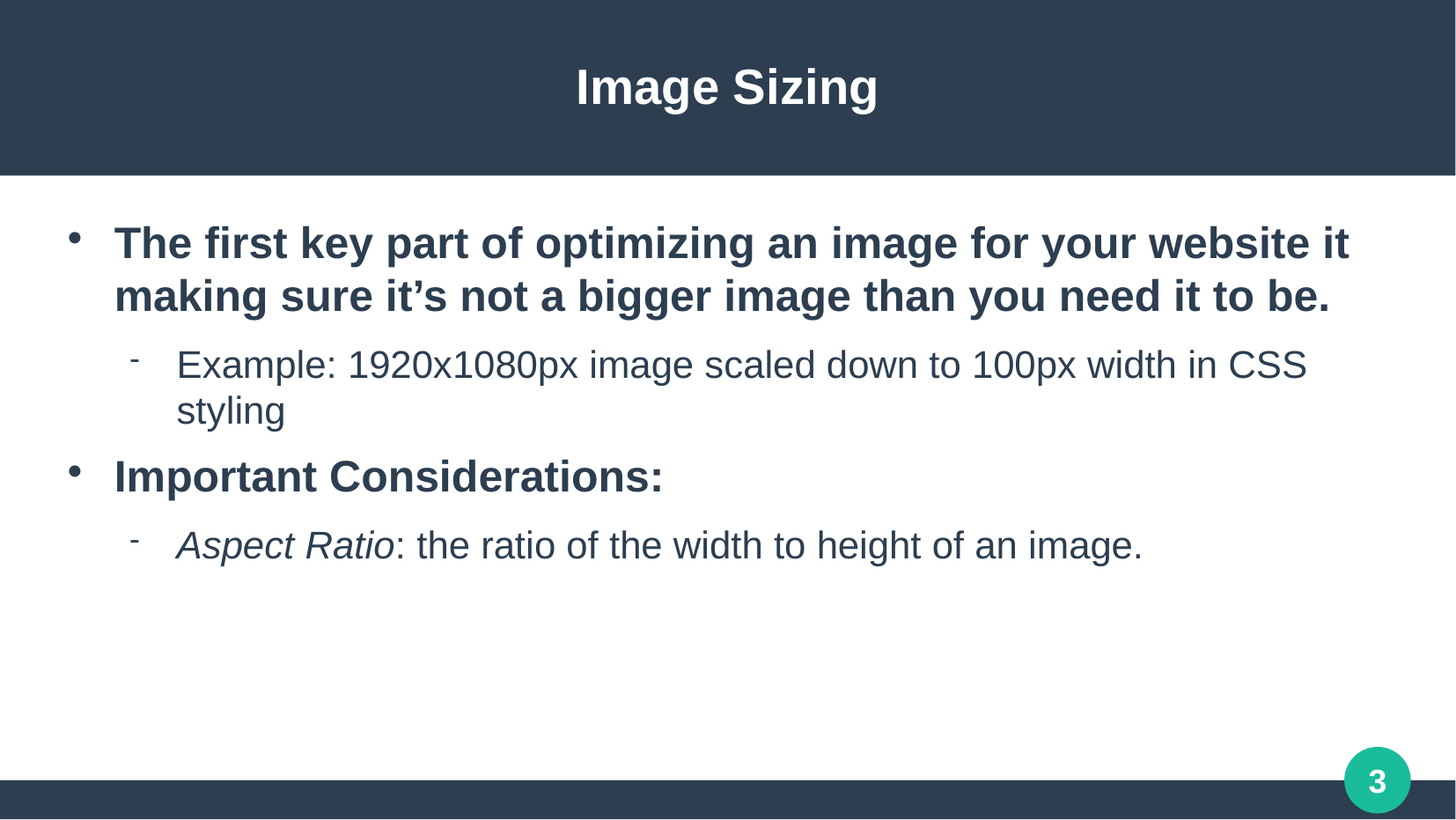

Image Sizing
The first key part of optimizing an image for your website it making sure it’s not a bigger image than you need it to be.
Example: 1920x1080px image scaled down to 100px width in CSS styling
Important Considerations:
Aspect Ratio: the ratio of the width to height of an image.